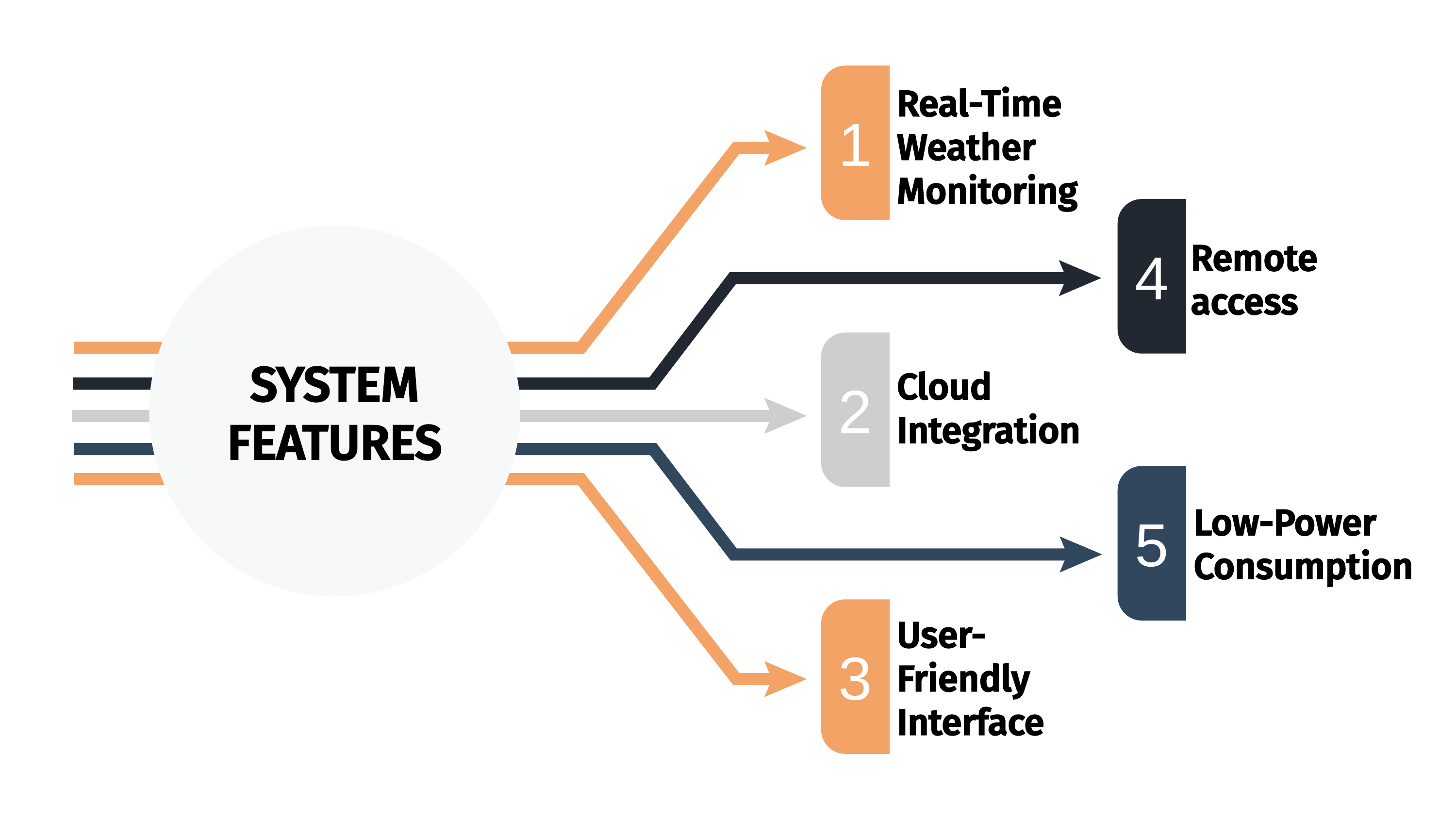

1

Real-Time Weather Monitoring

4

SYSTEM FEATURES
Remote access

2
Cloud Integration

5

Low-Power Consumption

3

User-Friendly Interface